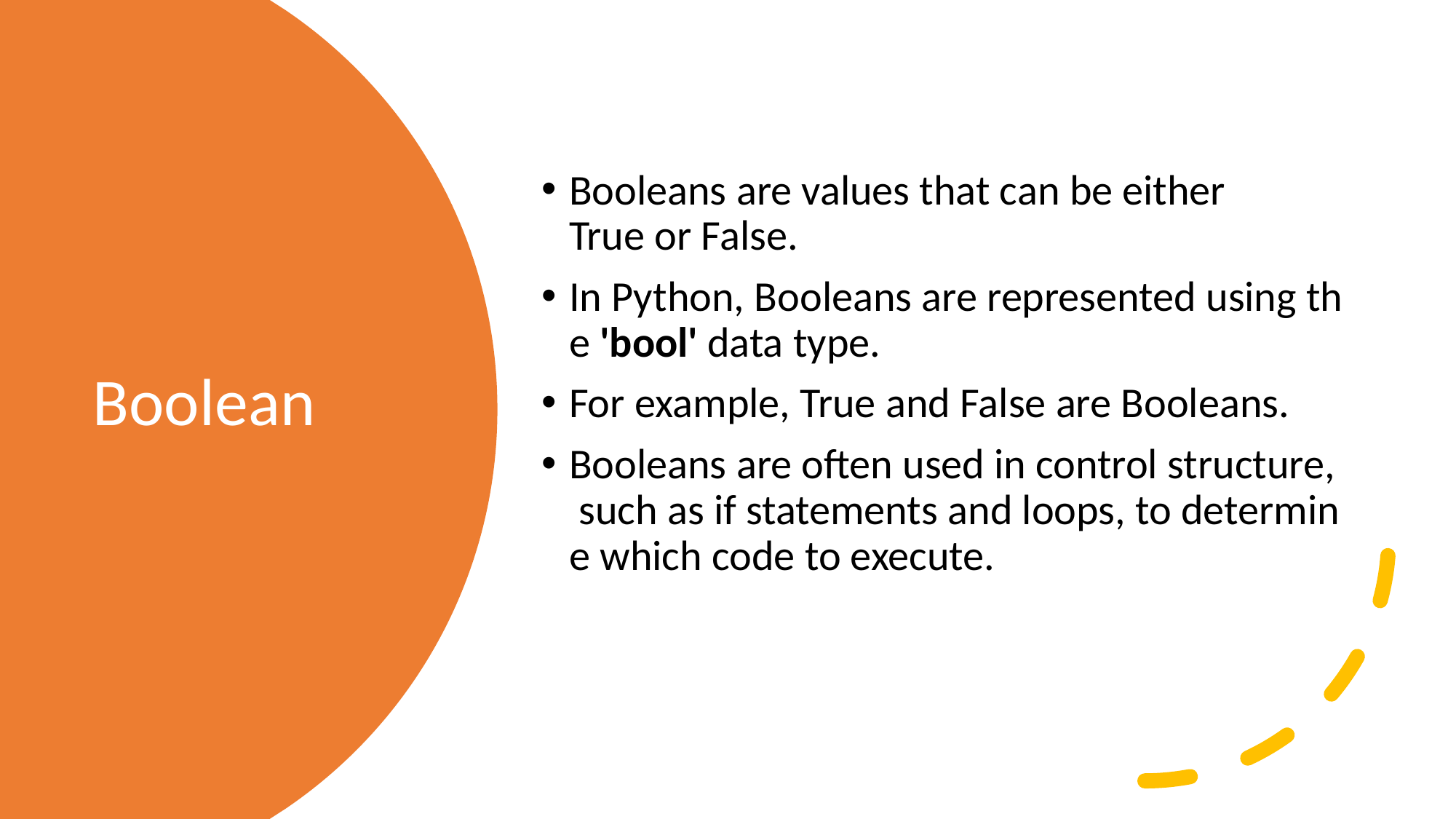

Booleans are values that can be either True or False.
In Python, Booleans are represented using the 'bool' data type.
For example, True and False are Booleans.
Booleans are often used in control structure, such as if statements and loops, to determine which code to execute.

# Boolean